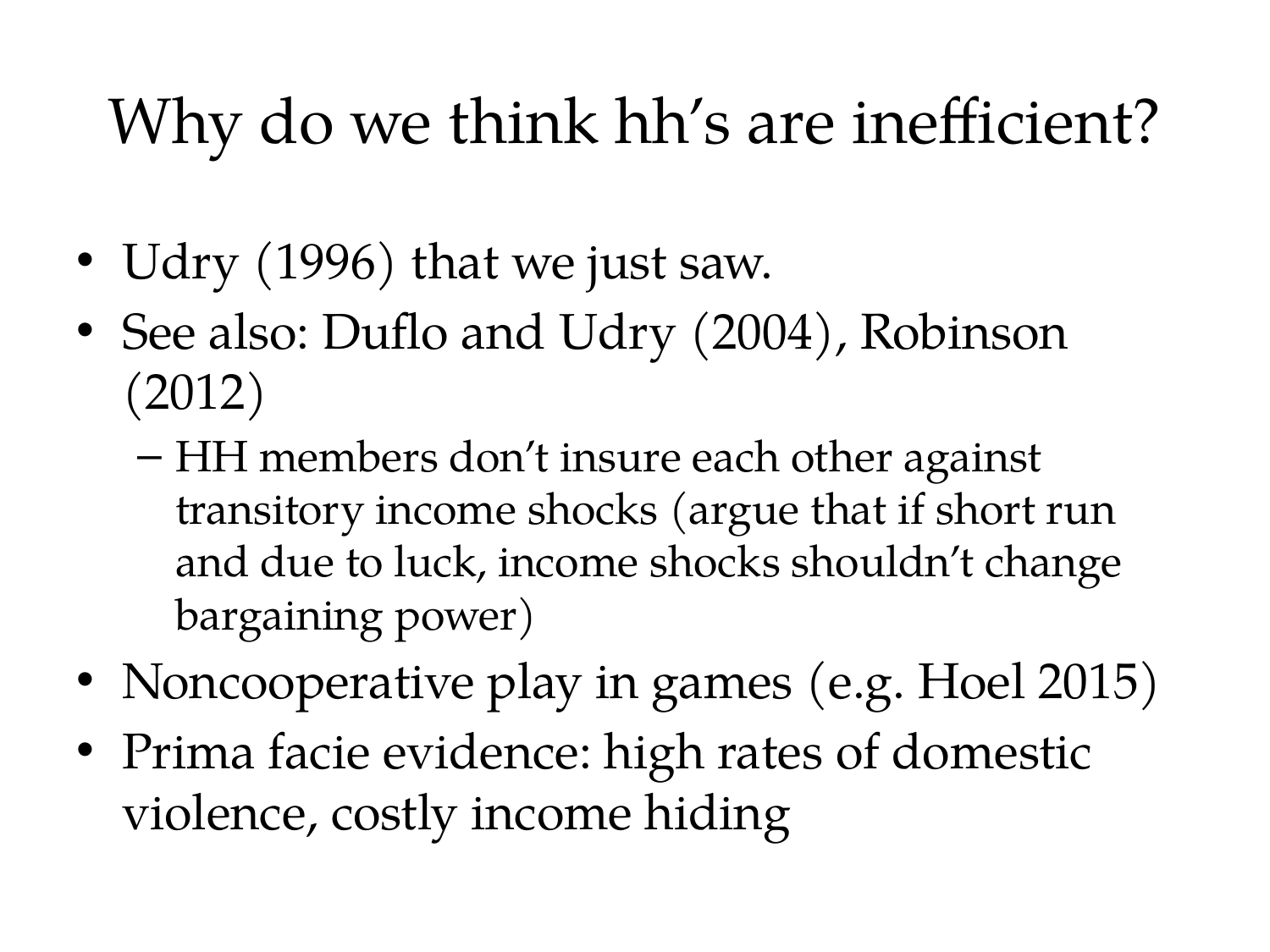

# Why do we think hh’s are inefficient?
Udry (1996) that we just saw.
See also: Duflo and Udry (2004), Robinson (2012)
HH members don’t insure each other against transitory income shocks (argue that if short run and due to luck, income shocks shouldn’t change bargaining power)
Noncooperative play in games (e.g. Hoel 2015)
Prima facie evidence: high rates of domestic violence, costly income hiding